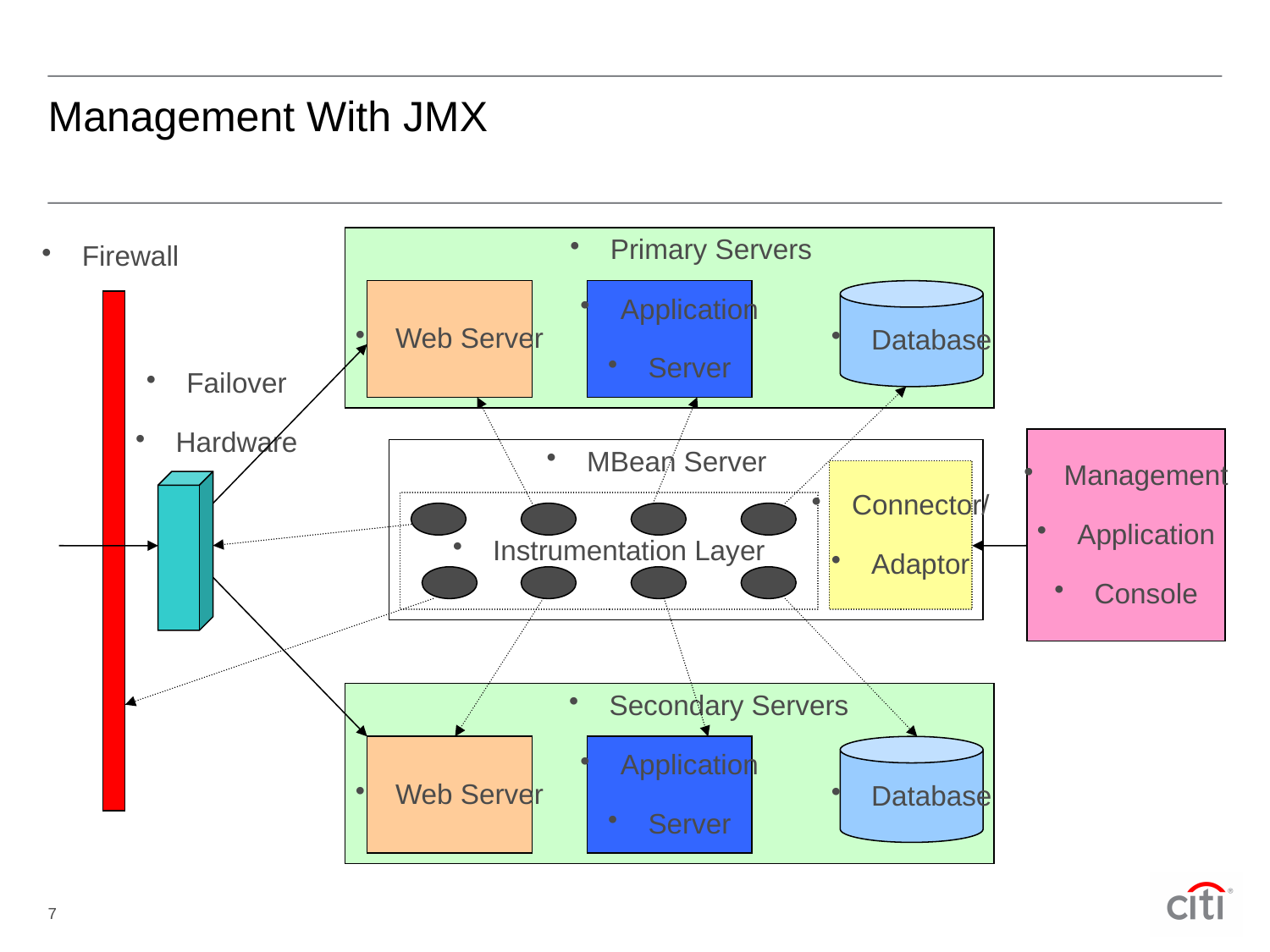

# Management With JMX

Primary Servers
Web Server
Application
Server
Database
Firewall

Failover
Hardware

Management
Application
Console

MBean Server
Connector/
Adaptor

Instrumentation Layer

Secondary Servers
Web Server
Application
Server
Database
7